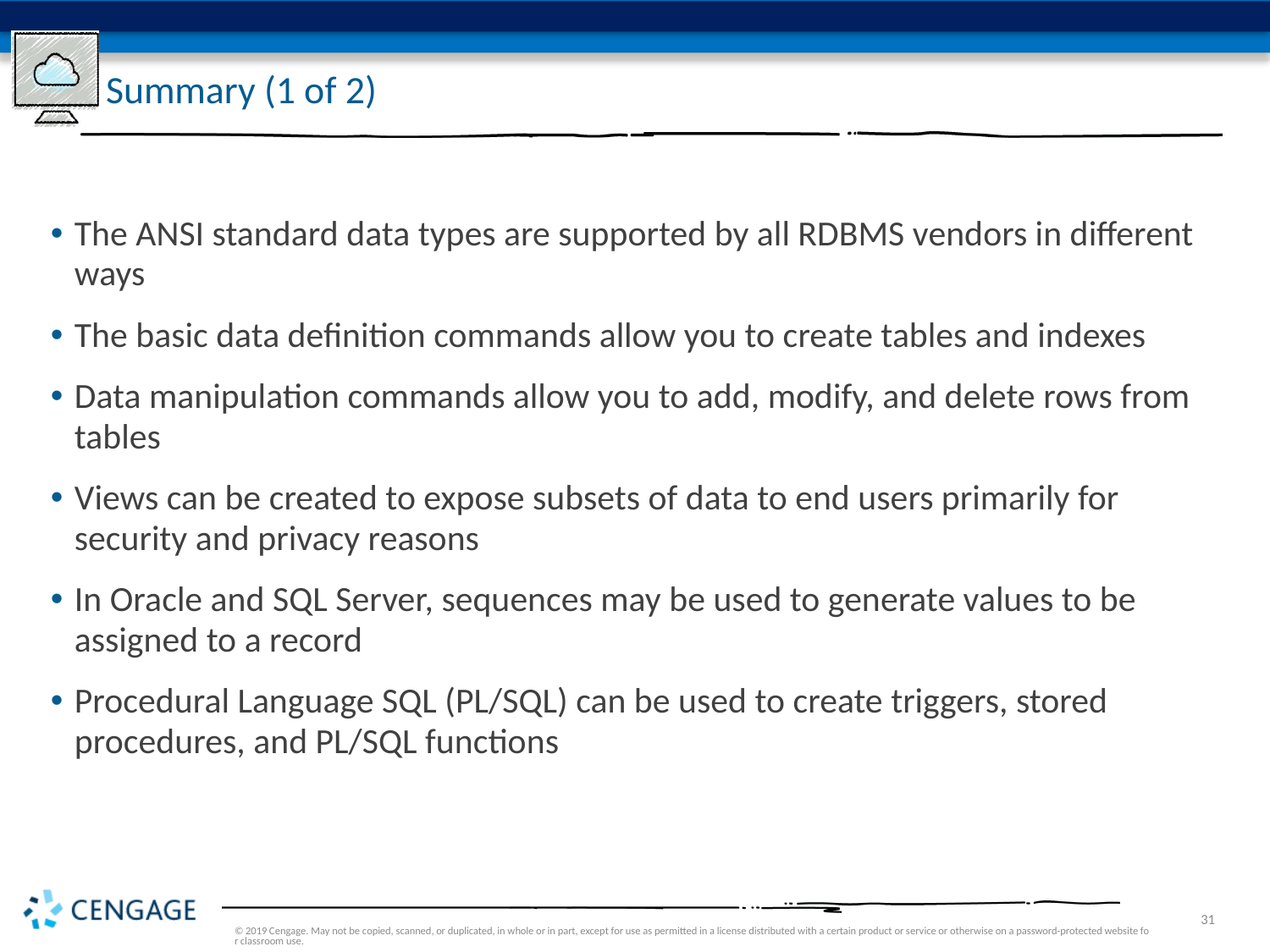

# Summary (1 of 2)
The ANSI standard data types are supported by all RDBMS vendors in different ways
The basic data definition commands allow you to create tables and indexes
Data manipulation commands allow you to add, modify, and delete rows from tables
Views can be created to expose subsets of data to end users primarily for security and privacy reasons
In Oracle and SQL Server, sequences may be used to generate values to be assigned to a record
Procedural Language SQL (PL/SQL) can be used to create triggers, stored procedures, and PL/SQL functions
© 2019 Cengage. May not be copied, scanned, or duplicated, in whole or in part, except for use as permitted in a license distributed with a certain product or service or otherwise on a password-protected website for classroom use.